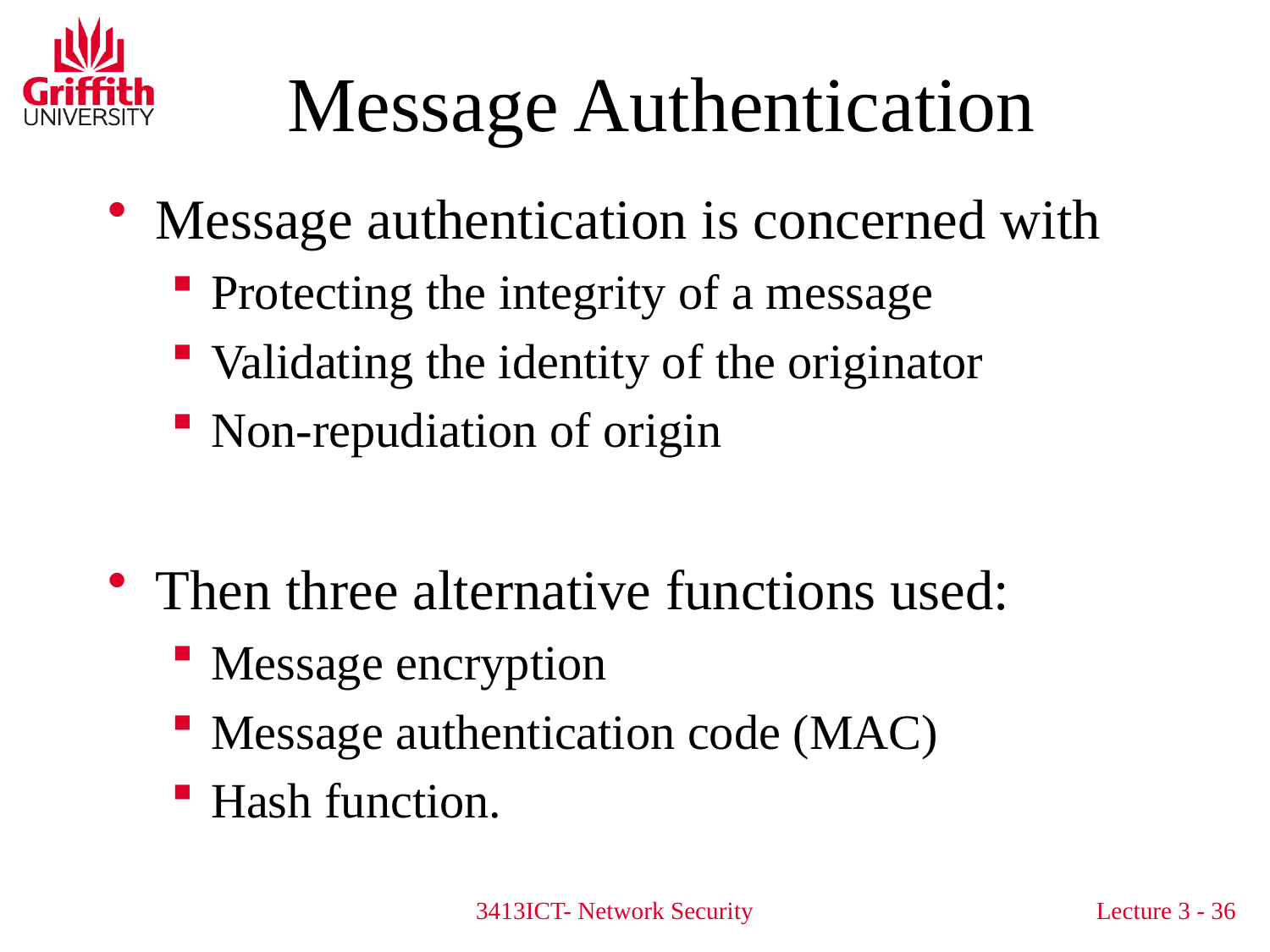

# Message Authentication
Message authentication is concerned with
Protecting the integrity of a message
Validating the identity of the originator
Non-repudiation of origin

Then three alternative functions used:
Message encryption
Message authentication code (MAC)
Hash function.
3413ICT- Network Security
Lecture 3 - 36